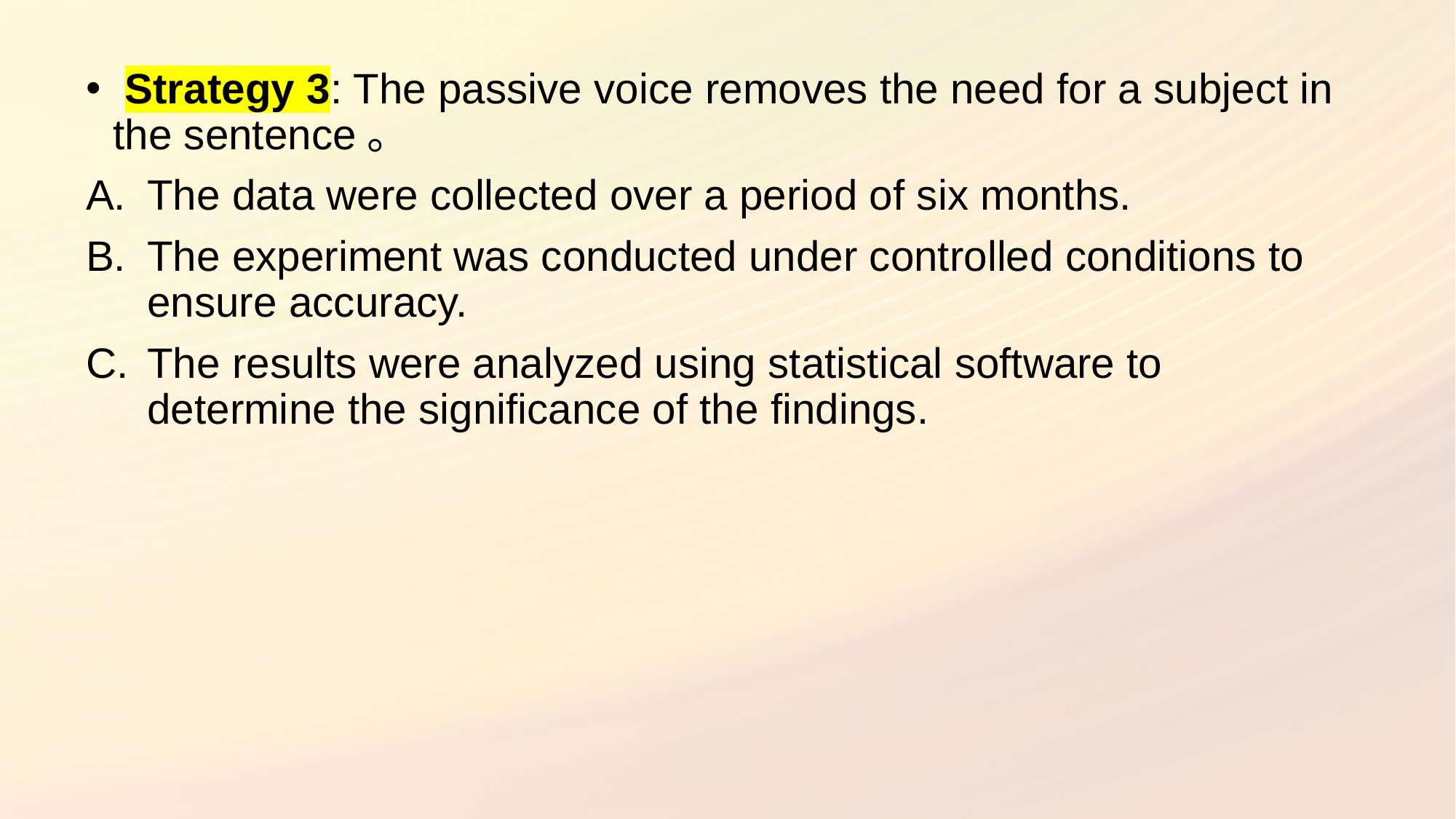

#
 Strategy 3: The passive voice removes the need for a subject in the sentence。
The data were collected over a period of six months.
The experiment was conducted under controlled conditions to ensure accuracy.
The results were analyzed using statistical software to determine the significance of the findings.